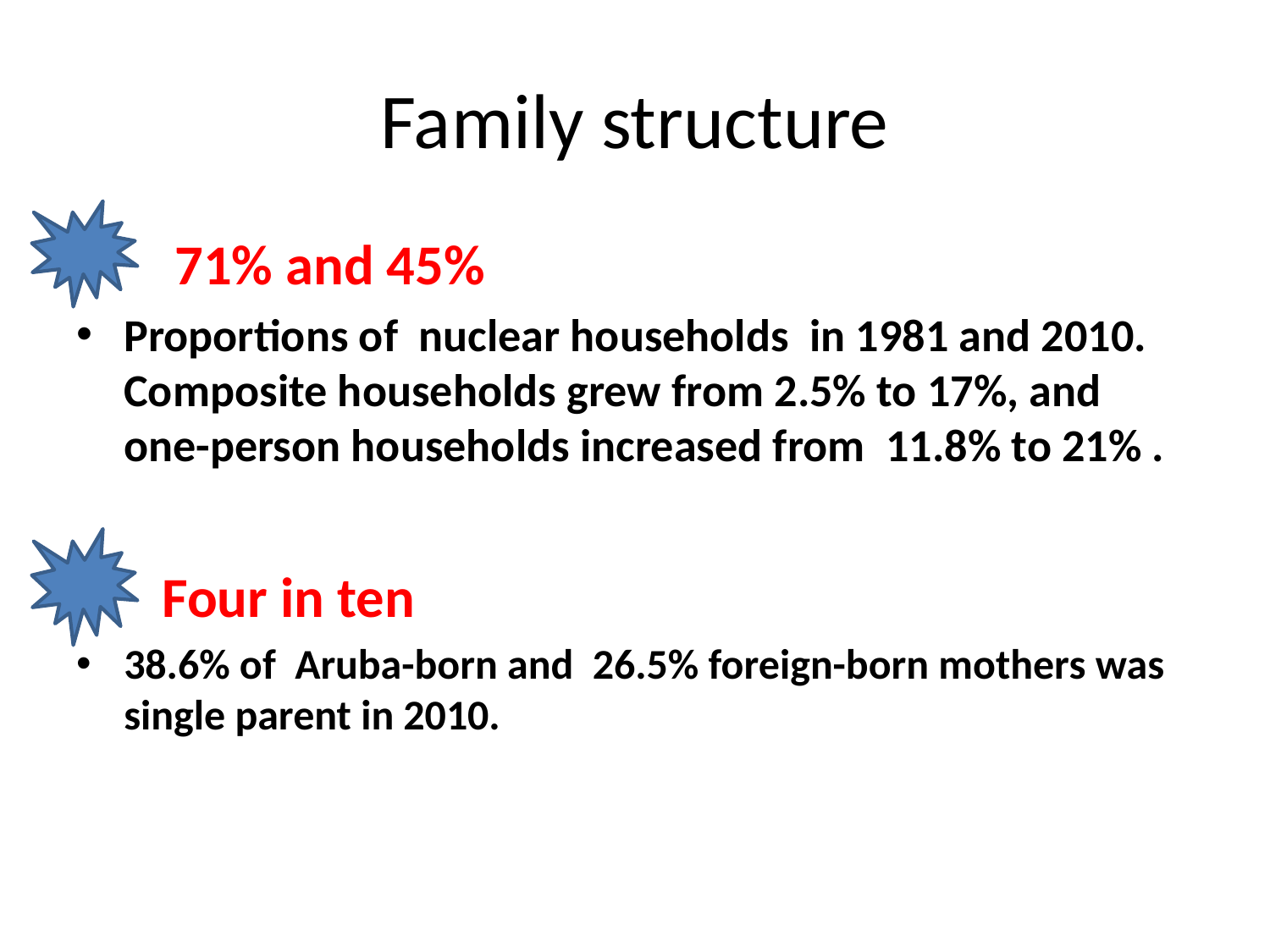

# Family structure

    71% and 45%
Proportions of  nuclear households  in 1981 and 2010. Composite households grew from 2.5% to 17%, and  one-person households increased from  11.8% to 21% .

   Four in ten
38.6% of  Aruba-born and  26.5% foreign-born mothers was single parent in 2010.